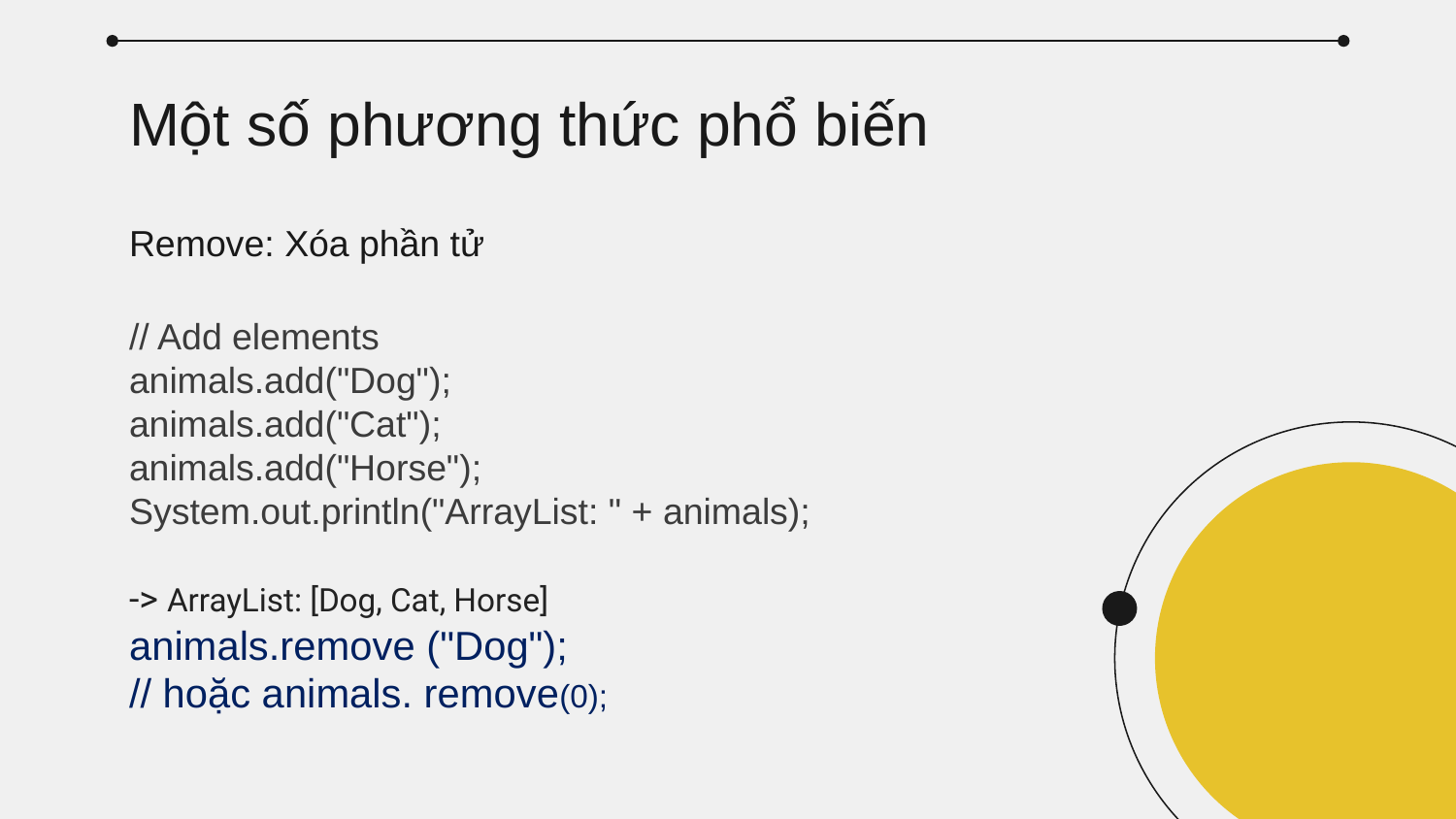

# Một số phương thức phổ biến

Remove: Xóa phần tử

// Add elements
animals.add("Dog");
animals.add("Cat");
animals.add("Horse");
System.out.println("ArrayList: " + animals);

-> ArrayList: [Dog, Cat, Horse]
animals.remove ("Dog");
// hoặc animals. remove(0);